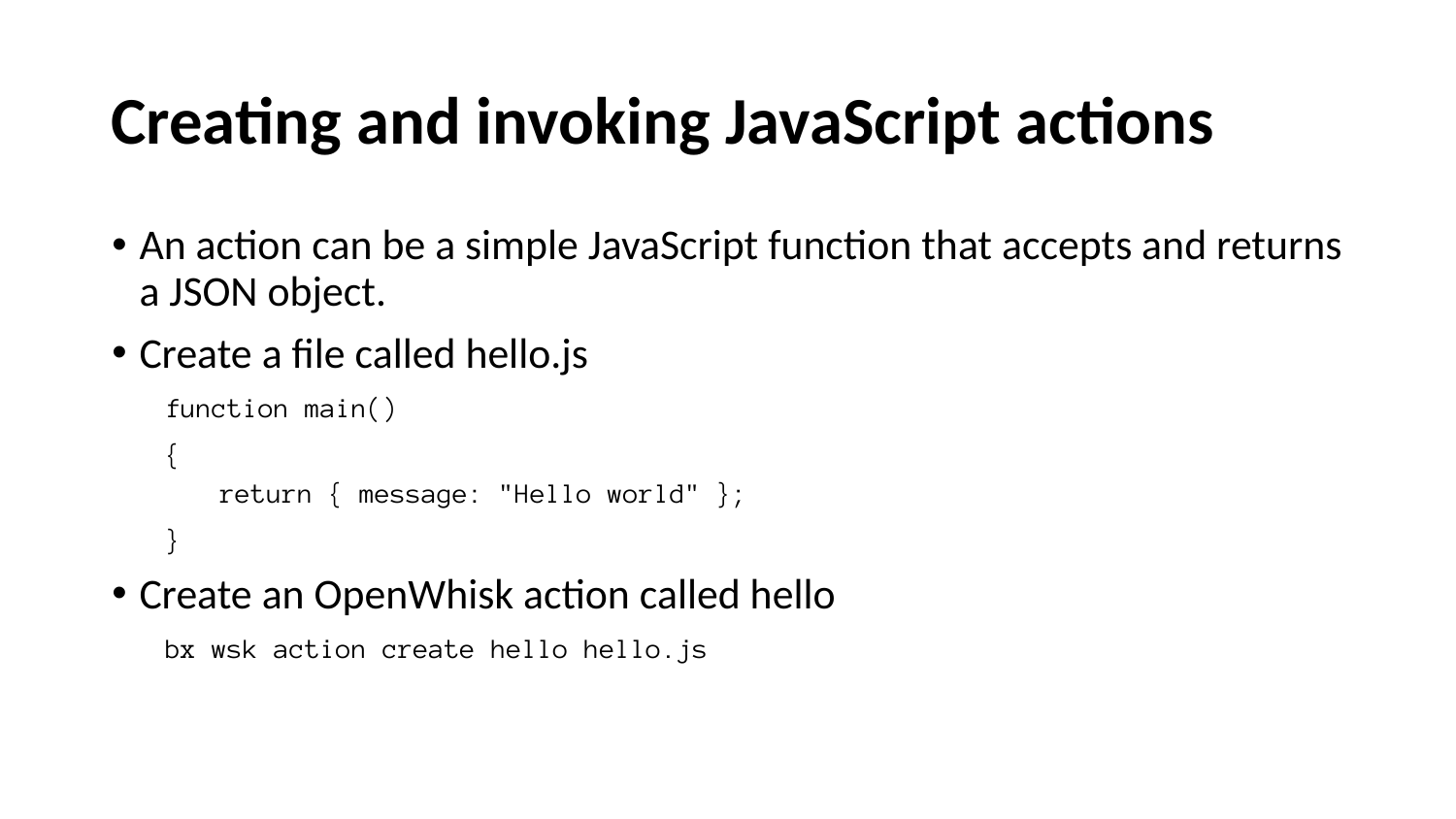

# Creating and invoking JavaScript actions
An action can be a simple JavaScript function that accepts and returns a JSON object.
Create a file called hello.js
function main()
{
return { message: "Hello world" };
}
Create an OpenWhisk action called hello
bx wsk action create hello hello.js